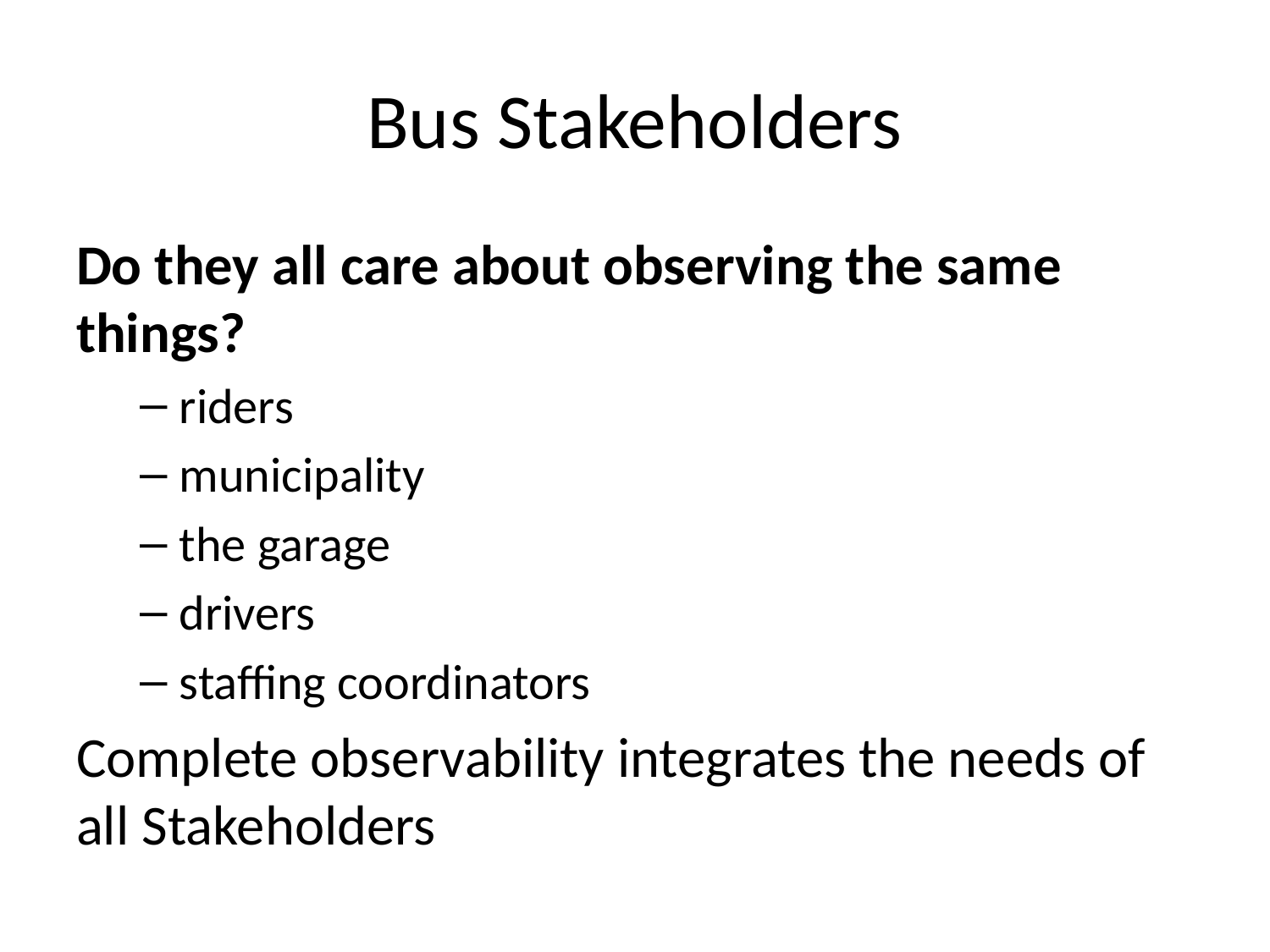

# Bus Stakeholders
Do they all care about observing the same things?
riders
municipality
the garage
drivers
staffing coordinators
Complete observability integrates the needs of all Stakeholders